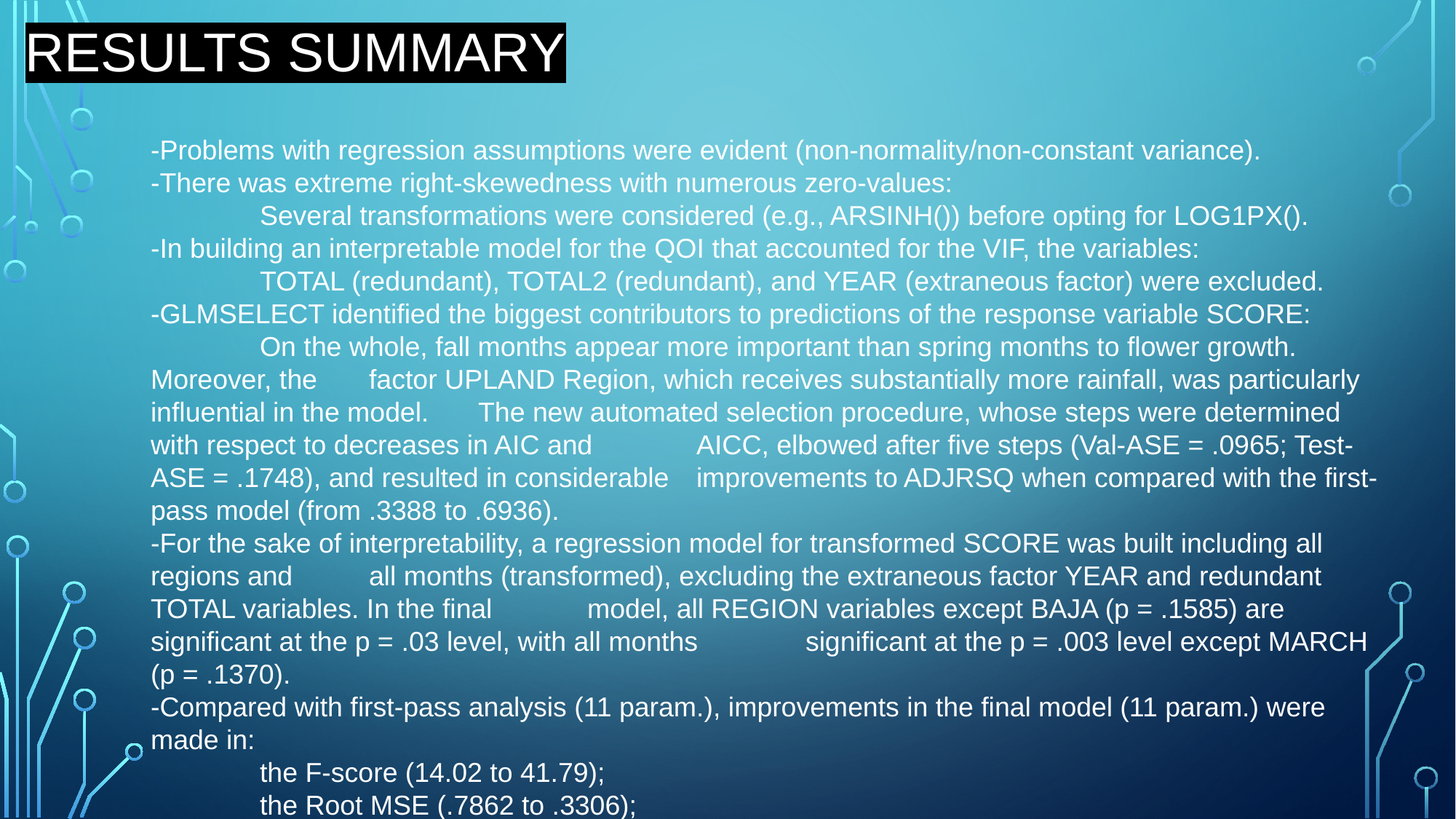

# RESULTS SUMMARY
-Problems with regression assumptions were evident (non-normality/non-constant variance).
-There was extreme right-skewedness with numerous zero-values:
	Several transformations were considered (e.g., ARSINH()) before opting for LOG1PX().
-In building an interpretable model for the QOI that accounted for the VIF, the variables:
	TOTAL (redundant), TOTAL2 (redundant), and YEAR (extraneous factor) were excluded.
-GLMSELECT identified the biggest contributors to predictions of the response variable SCORE:
	On the whole, fall months appear more important than spring months to flower growth. Moreover, the 	factor UPLAND Region, which receives substantially more rainfall, was particularly influential in the model. 	The new automated selection procedure, whose steps were determined with respect to decreases in AIC and 	AICC, elbowed after five steps (Val-ASE = .0965; Test-ASE = .1748), and resulted in considerable 	improvements to ADJRSQ when compared with the first-pass model (from .3388 to .6936).
-For the sake of interpretability, a regression model for transformed SCORE was built including all regions and 	all months (transformed), excluding the extraneous factor YEAR and redundant TOTAL variables. In the final 	model, all REGION variables except BAJA (p = .1585) are significant at the p = .03 level, with all months 	significant at the p = .003 level except MARCH (p = .1370).
-Compared with first-pass analysis (11 param.), improvements in the final model (11 param.) were made in:
	the F-score (14.02 to 41.79);
	the Root MSE (.7862 to .3306);
	and the ADJRSQ values (.5421 to .7862).